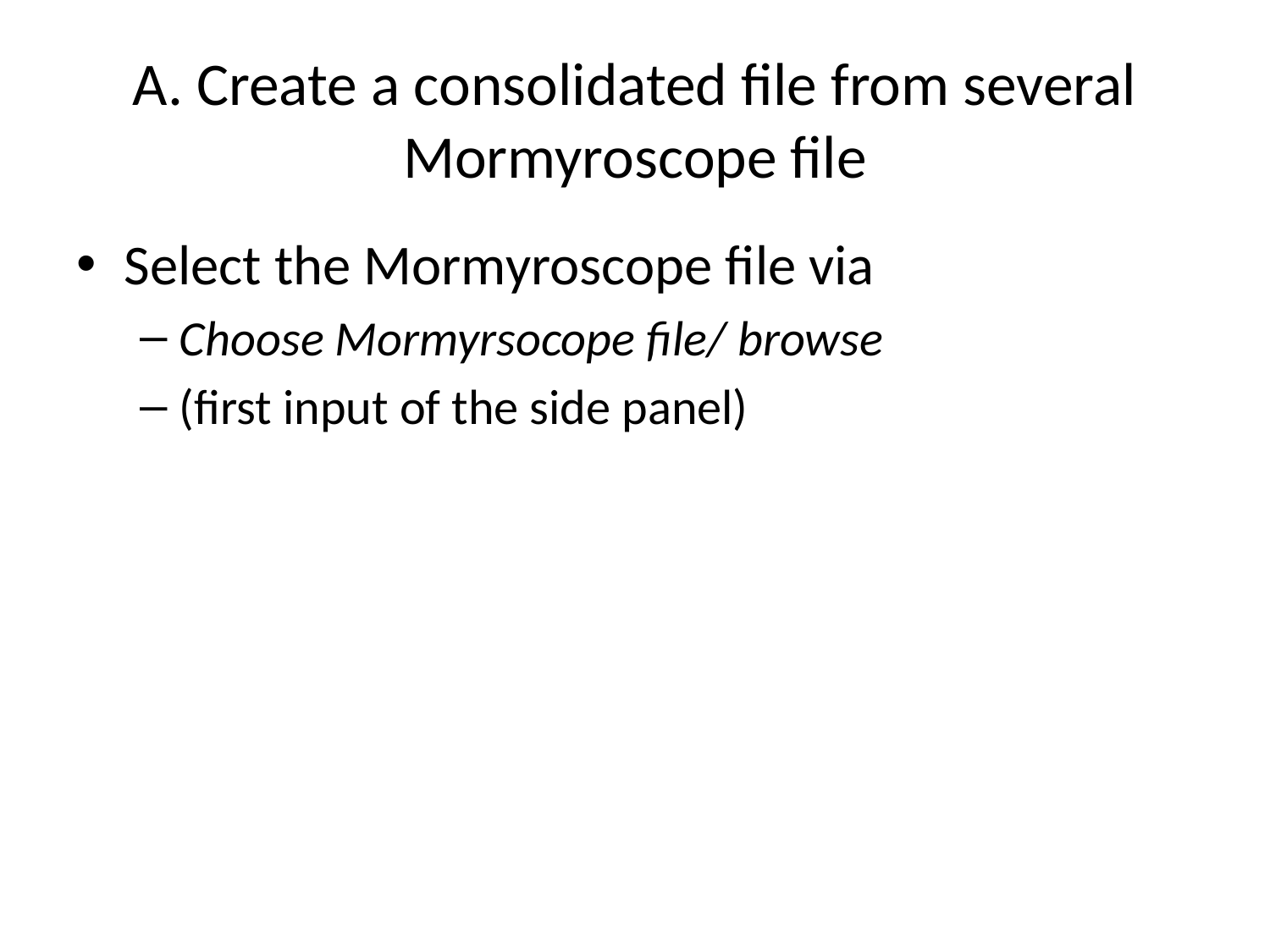

# A. Create a consolidated file from several Mormyroscope file
Select the Mormyroscope file via
Choose Mormyrsocope file/ browse
(first input of the side panel)